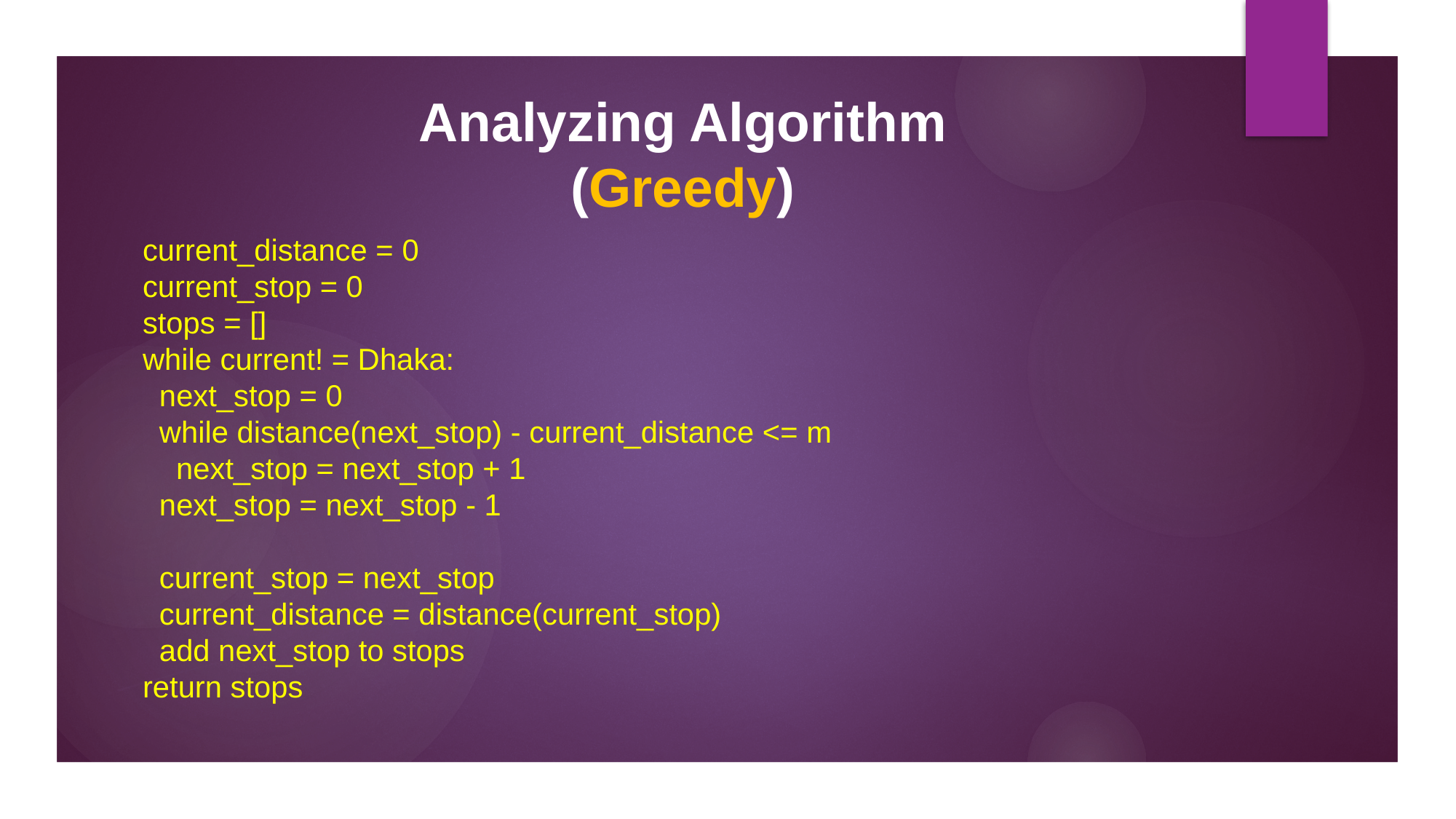

Analyzing Algorithm (Greedy)

current_distance = 0
current_stop = 0
stops = []
while current! = Dhaka:
  next_stop = 0
  while distance(next_stop) - current_distance <= m
    next_stop = next_stop + 1
  next_stop = next_stop - 1

  current_stop = next_stop
  current_distance = distance(current_stop)
  add next_stop to stops
return stops